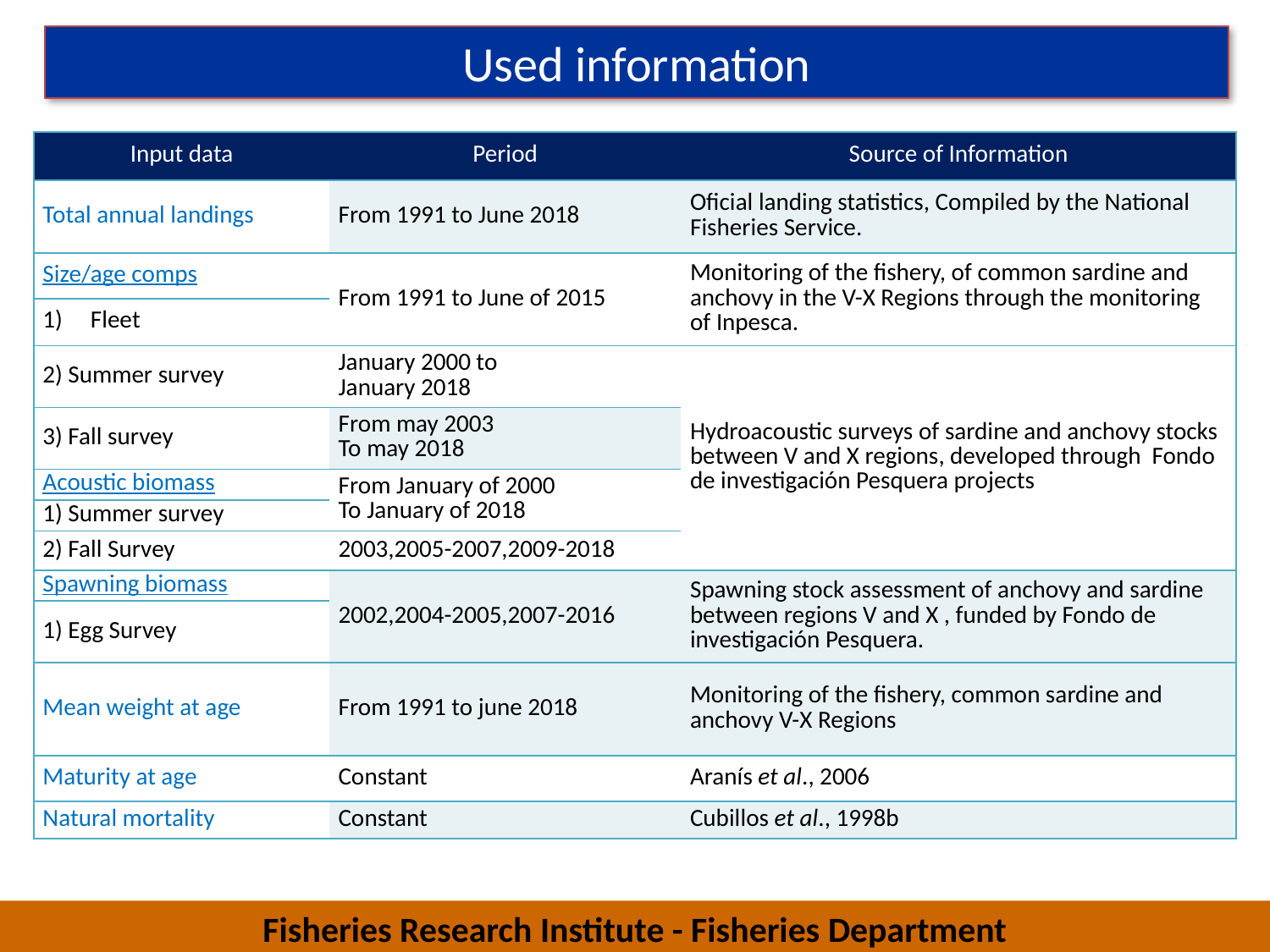

Used information
| Input data | Period | Source of Information |
| --- | --- | --- |
| Total annual landings | From 1991 to June 2018 | Oficial landing statistics, Compiled by the National Fisheries Service. |
| Size/age comps | From 1991 to June of 2015 | Monitoring of the fishery, of common sardine and anchovy in the V-X Regions through the monitoring of Inpesca. |
| Fleet |  |  |
| 2) Summer survey | January 2000 to January 2018 | Hydroacoustic surveys of sardine and anchovy stocks between V and X regions, developed through Fondo de investigación Pesquera projects |
| 3) Fall survey | From may 2003 To may 2018 |  |
| Acoustic biomass | From January of 2000 To January of 2018 |  |
| 1) Summer survey |  |  |
| 2) Fall Survey | 2003,2005-2007,2009-2018 |  |
| Spawning biomass | 2002,2004-2005,2007-2016 | Spawning stock assessment of anchovy and sardine between regions V and X , funded by Fondo de investigación Pesquera. |
| 1) Egg Survey |  |  |
| Mean weight at age | From 1991 to june 2018 | Monitoring of the fishery, common sardine and anchovy V-X Regions |
| Maturity at age | Constant | Aranís et al., 2006 |
| Natural mortality | Constant | Cubillos et al., 1998b |
Fisheries Research Institute - Fisheries Department